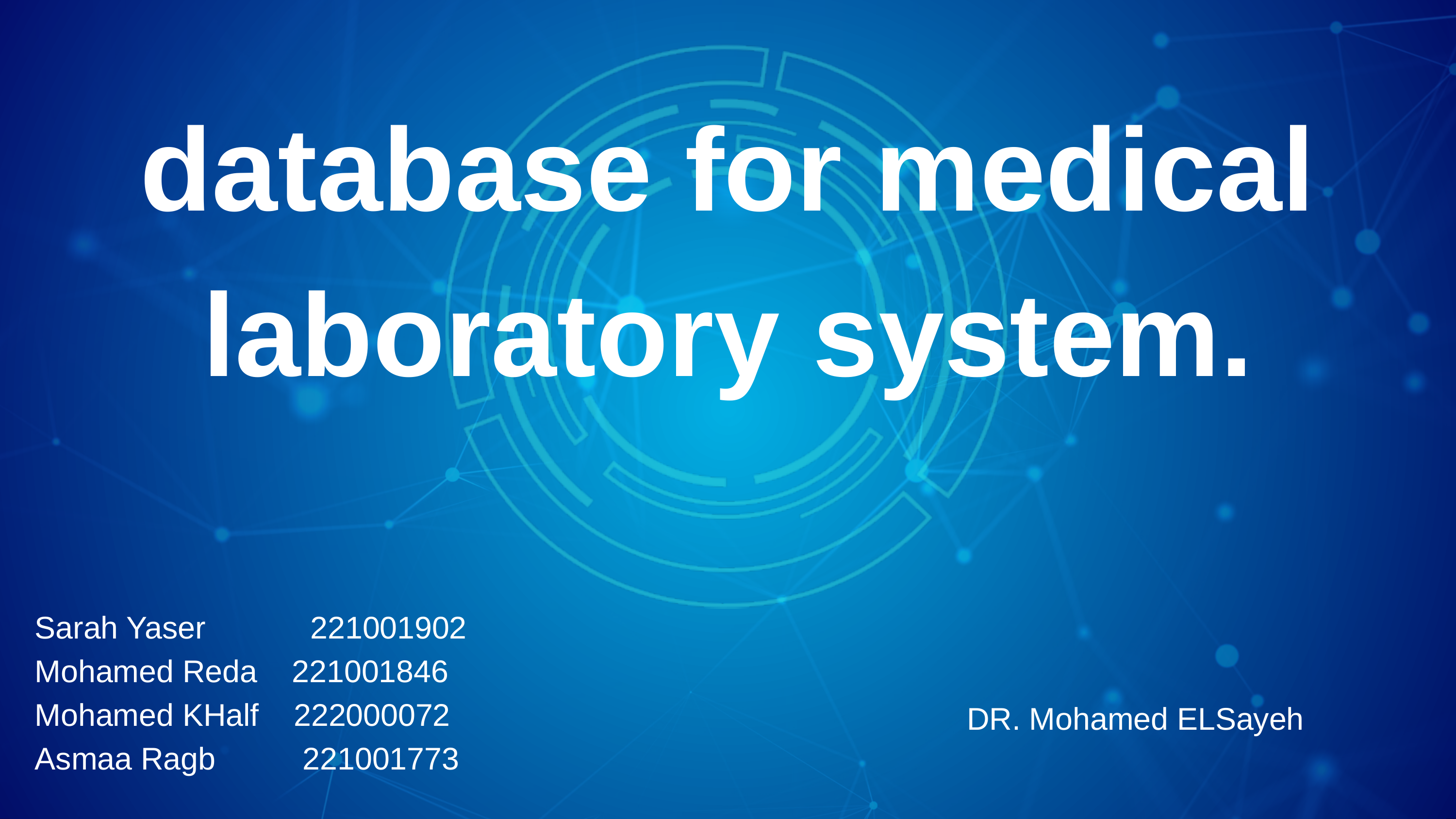

database for medical laboratory system.
Sarah Yaser            221001902
Mohamed Reda    221001846
Mohamed KHalf    222000072
Asmaa Ragb          221001773
DR. Mohamed ELSayeh